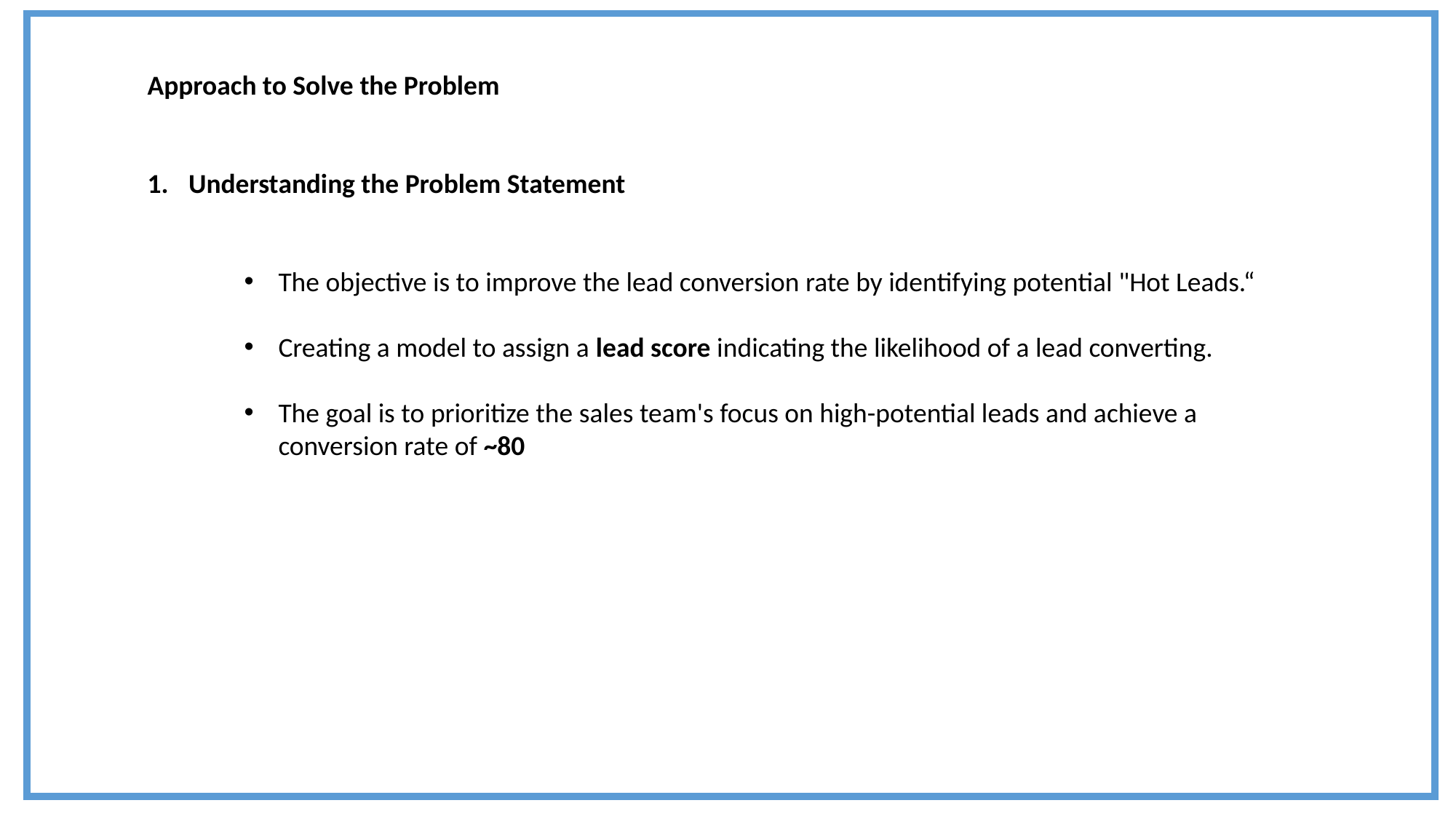

Approach to Solve the Problem

Understanding the Problem Statement

The objective is to improve the lead conversion rate by identifying potential "Hot Leads.“

Creating a model to assign a lead score indicating the likelihood of a lead converting.

The goal is to prioritize the sales team's focus on high-potential leads and achieve a     conversion rate of ~80